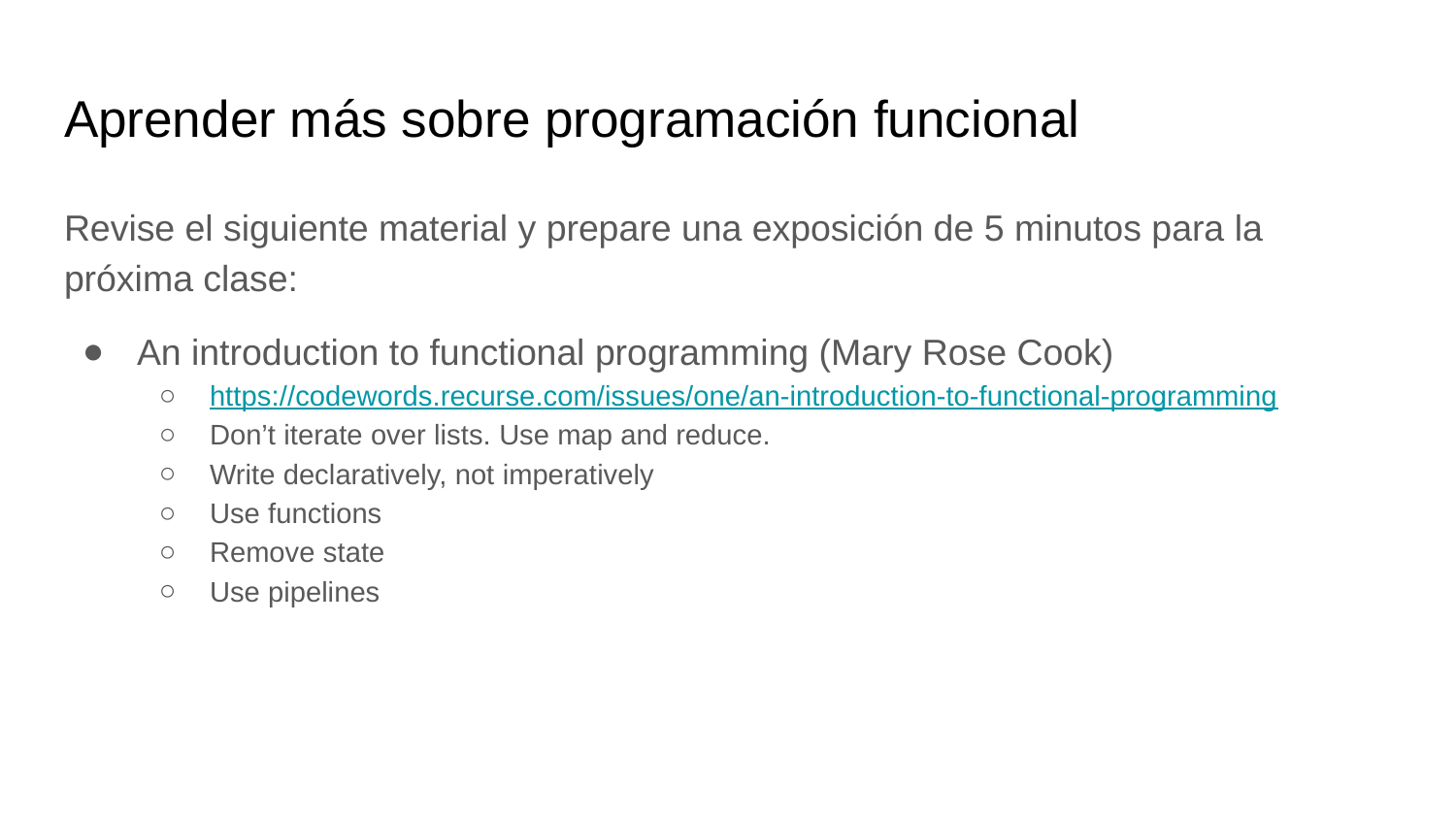

# Aprender más sobre programación funcional
Revise el siguiente material y prepare una exposición de 5 minutos para la próxima clase:
An introduction to functional programming (Mary Rose Cook)
https://codewords.recurse.com/issues/one/an-introduction-to-functional-programming
Don’t iterate over lists. Use map and reduce.
Write declaratively, not imperatively
Use functions
Remove state
Use pipelines